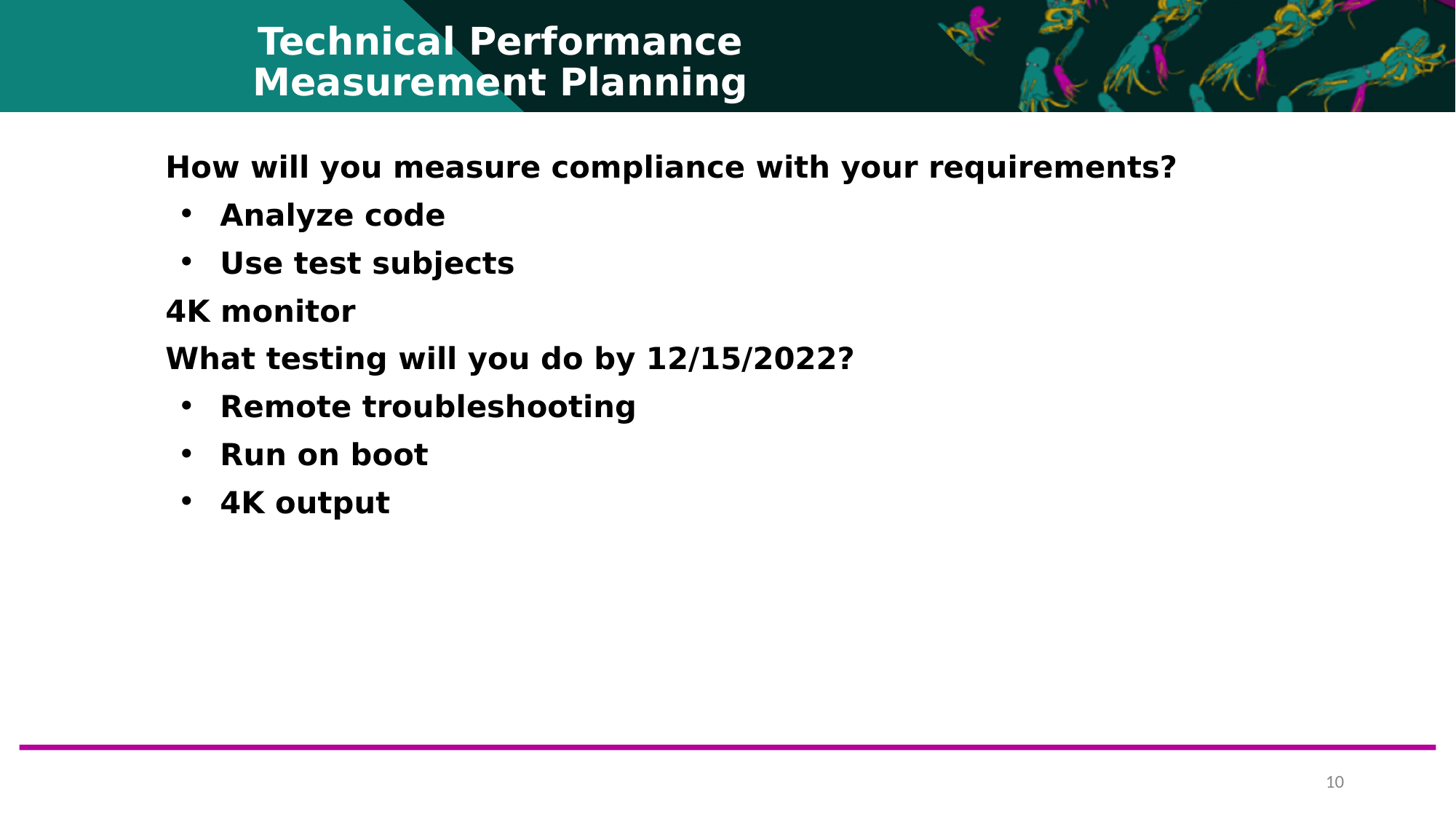

Technical Performance Measurement Planning
How will you measure compliance with your requirements?
Analyze code
Use test subjects
4K monitor
What testing will you do by 12/15/2022?
Remote troubleshooting
Run on boot
4K output
10